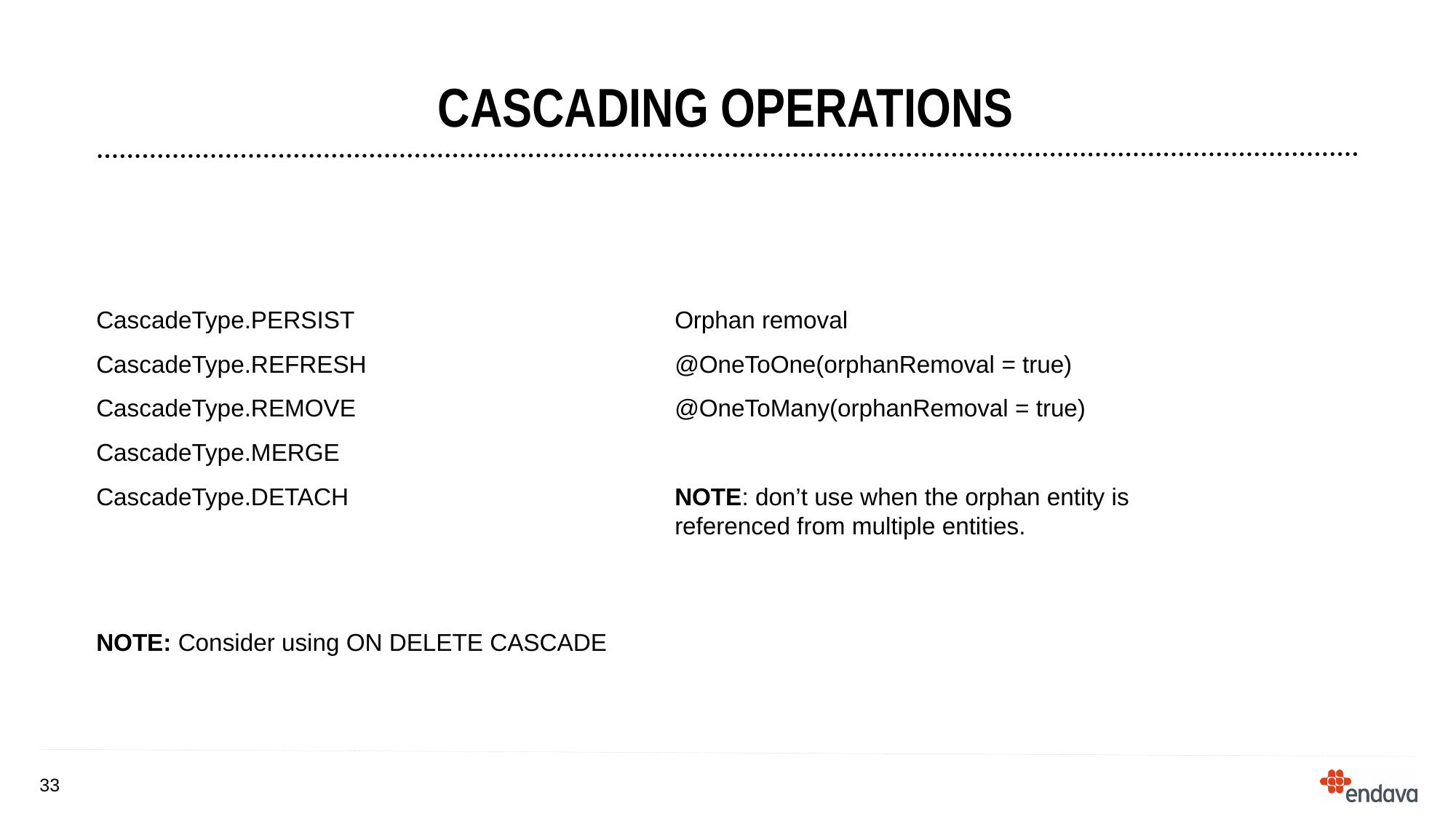

# Cascading operations
CascadeType.PERSIST
CascadeType.REFRESH
CascadeType.REMOVE
CascadeType.MERGE
CascadeType.DETACH

Orphan removal
@OneToOne(orphanRemoval = true)
@OneToMany(orphanRemoval = true)

NOTE: don’t use when the orphan entity is referenced from multiple entities.

NOTE: Consider using ON DELETE CASCADE